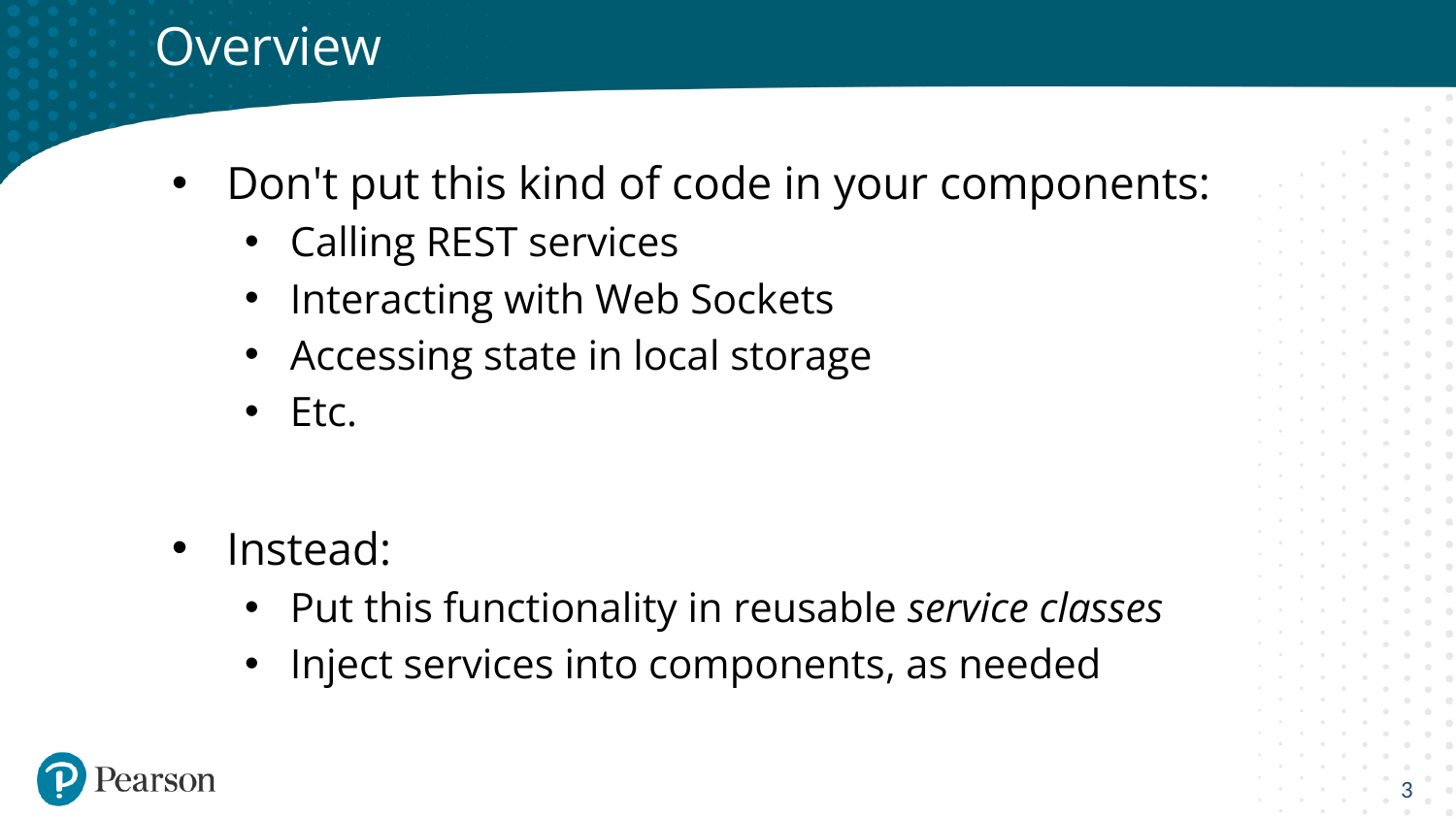

# Overview
Don't put this kind of code in your components:
Calling REST services
Interacting with Web Sockets
Accessing state in local storage
Etc.

Instead:
Put this functionality in reusable service classes
Inject services into components, as needed

3